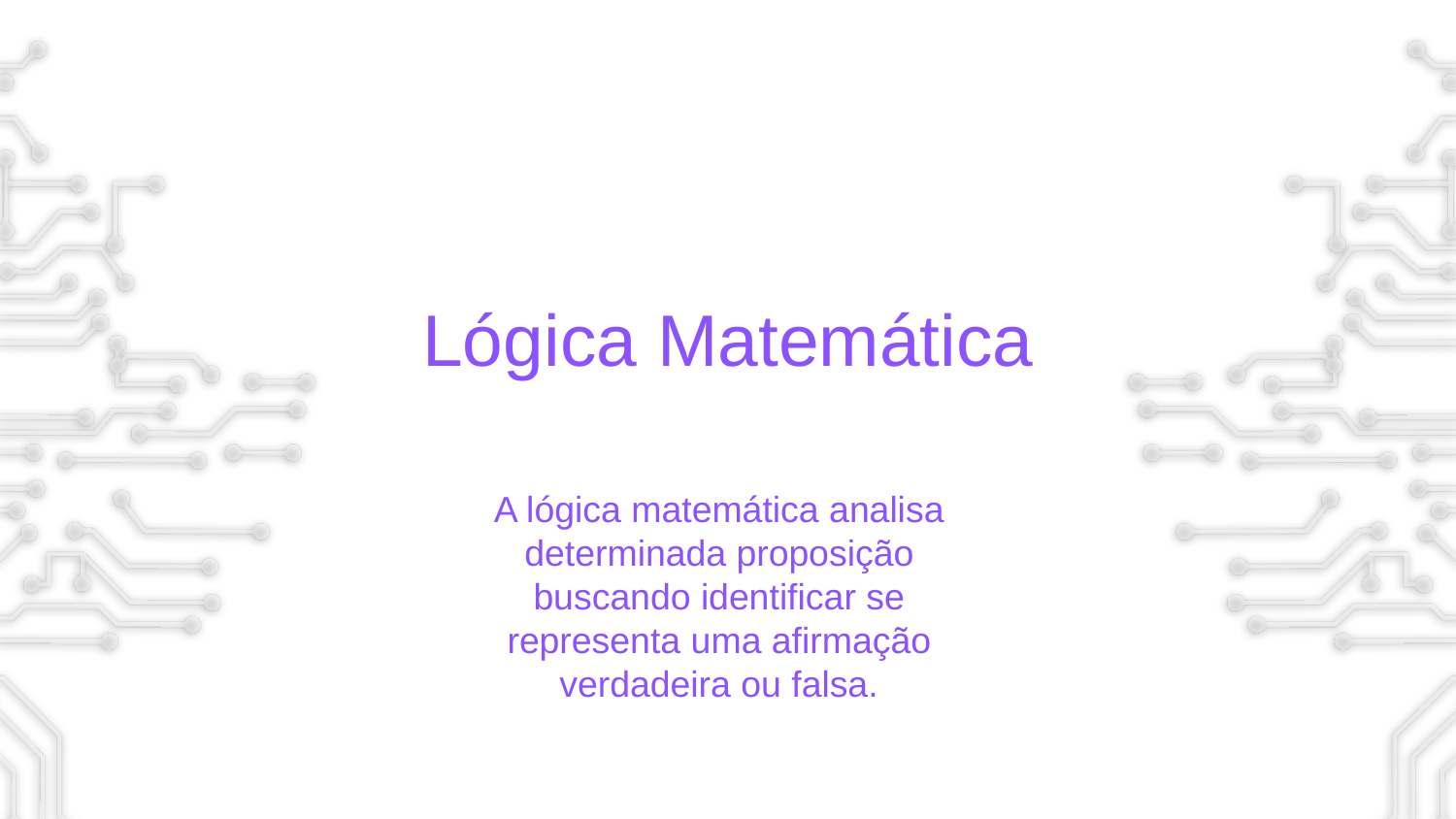

# Lógica Matemática
A lógica matemática analisa determinada proposição buscando identificar se representa uma afirmação verdadeira ou falsa.